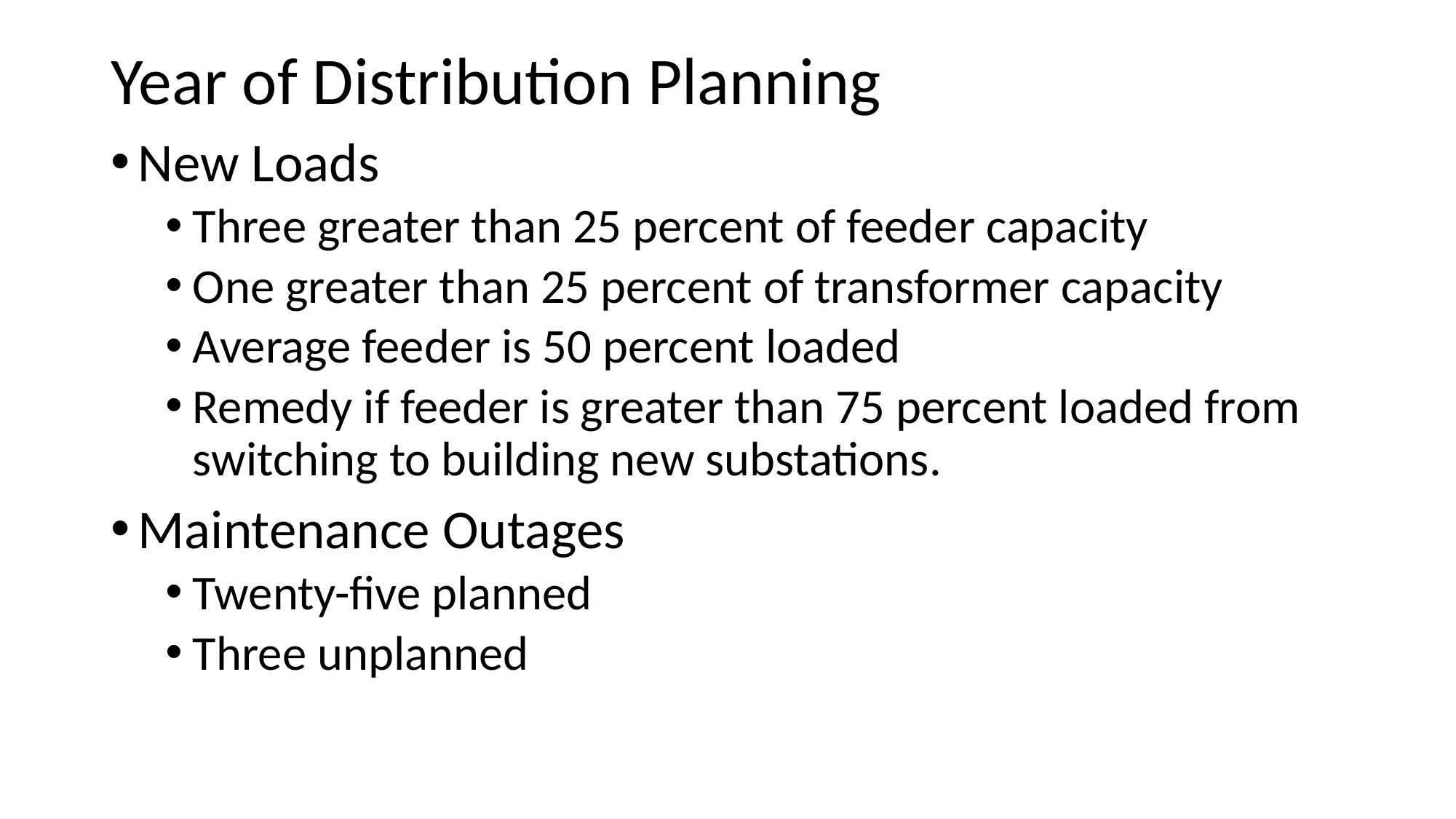

# Year of Distribution Planning
New Loads
Three greater than 25 percent of feeder capacity
One greater than 25 percent of transformer capacity
Average feeder is 50 percent loaded
Remedy if feeder is greater than 75 percent loaded from switching to building new substations.
Maintenance Outages
Twenty-five planned
Three unplanned